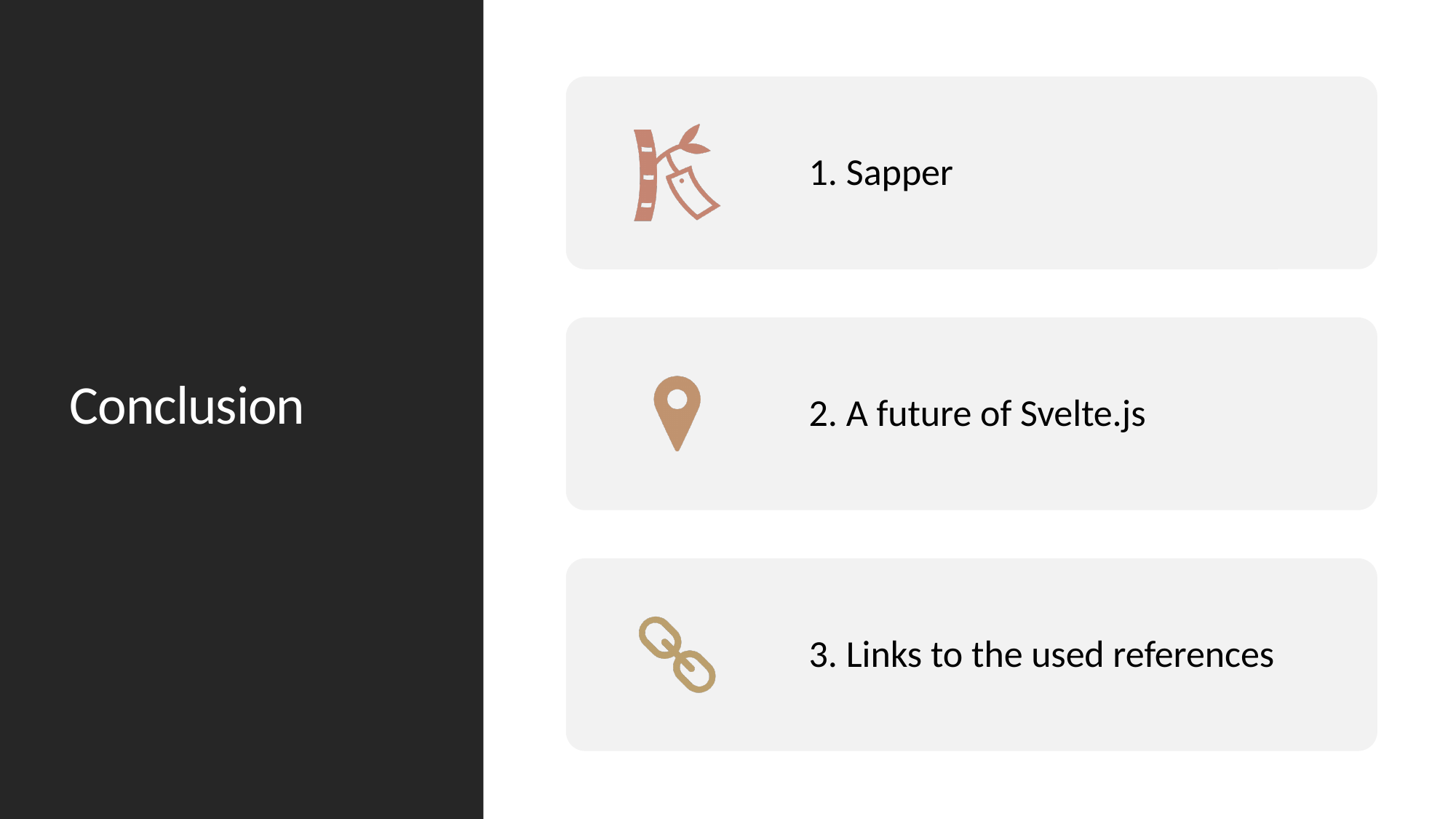

# Conclusion
1. Sapper
2. A future of Svelte.js
3. Links to the used references